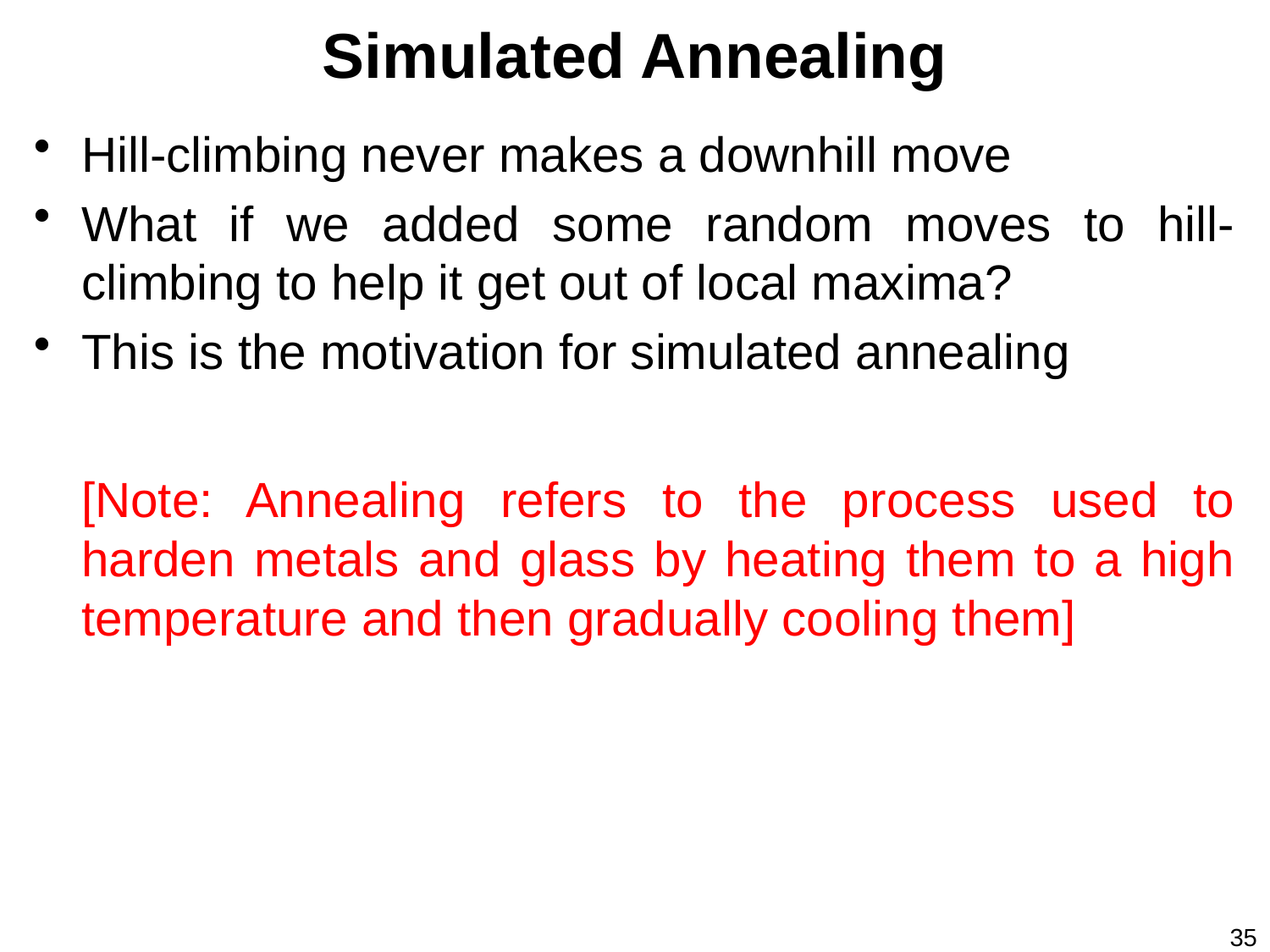

# Simulated Annealing
Hill-climbing never makes a downhill move
What if we added some random moves to hill-climbing to help it get out of local maxima?
This is the motivation for simulated annealing

	[Note: Annealing refers to the process used to harden metals and glass by heating them to a high temperature and then gradually cooling them]

35